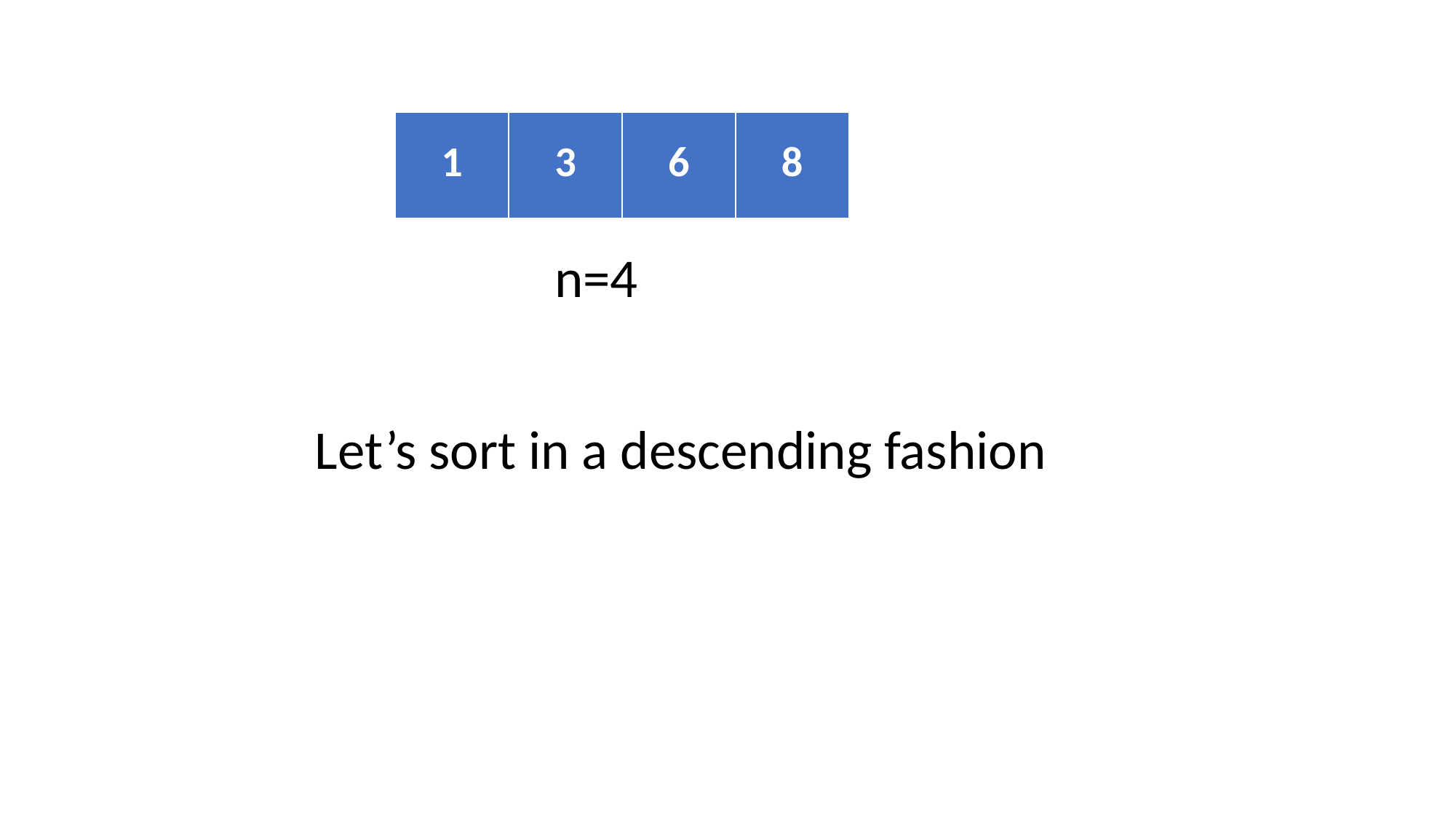

| 1 | 3 | 6 | 8 |
| --- | --- | --- | --- |
n=4
Let’s sort in a descending fashion